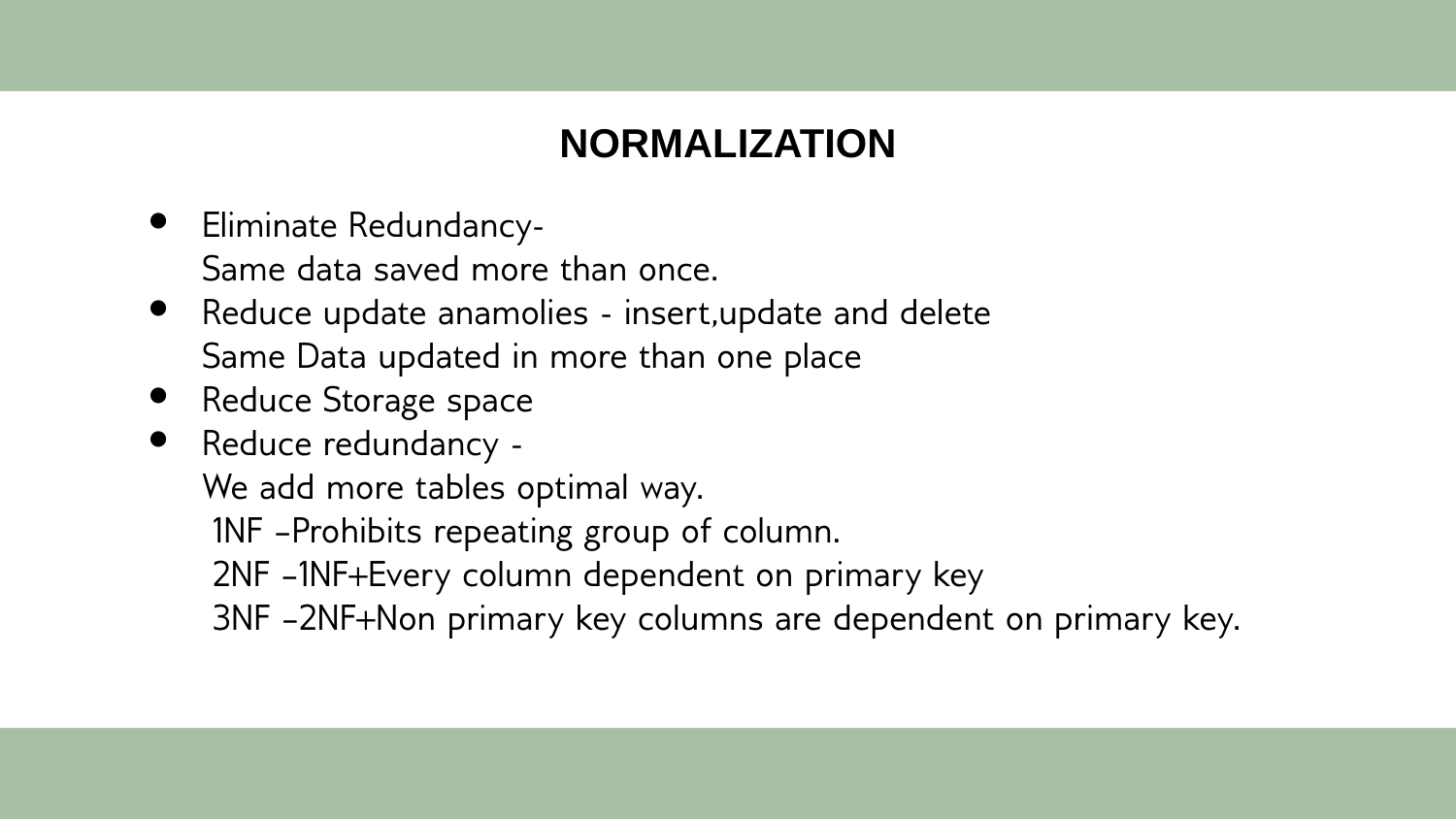

# NORMALIZATION
Eliminate Redundancy-
Same data saved more than once.
Reduce update anamolies - insert,update and delete
Same Data updated in more than one place
Reduce Storage space
Reduce redundancy -
We add more tables optimal way.
 1NF –Prohibits repeating group of column.
 2NF –1NF+Every column dependent on primary key
 3NF –2NF+Non primary key columns are dependent on primary key.